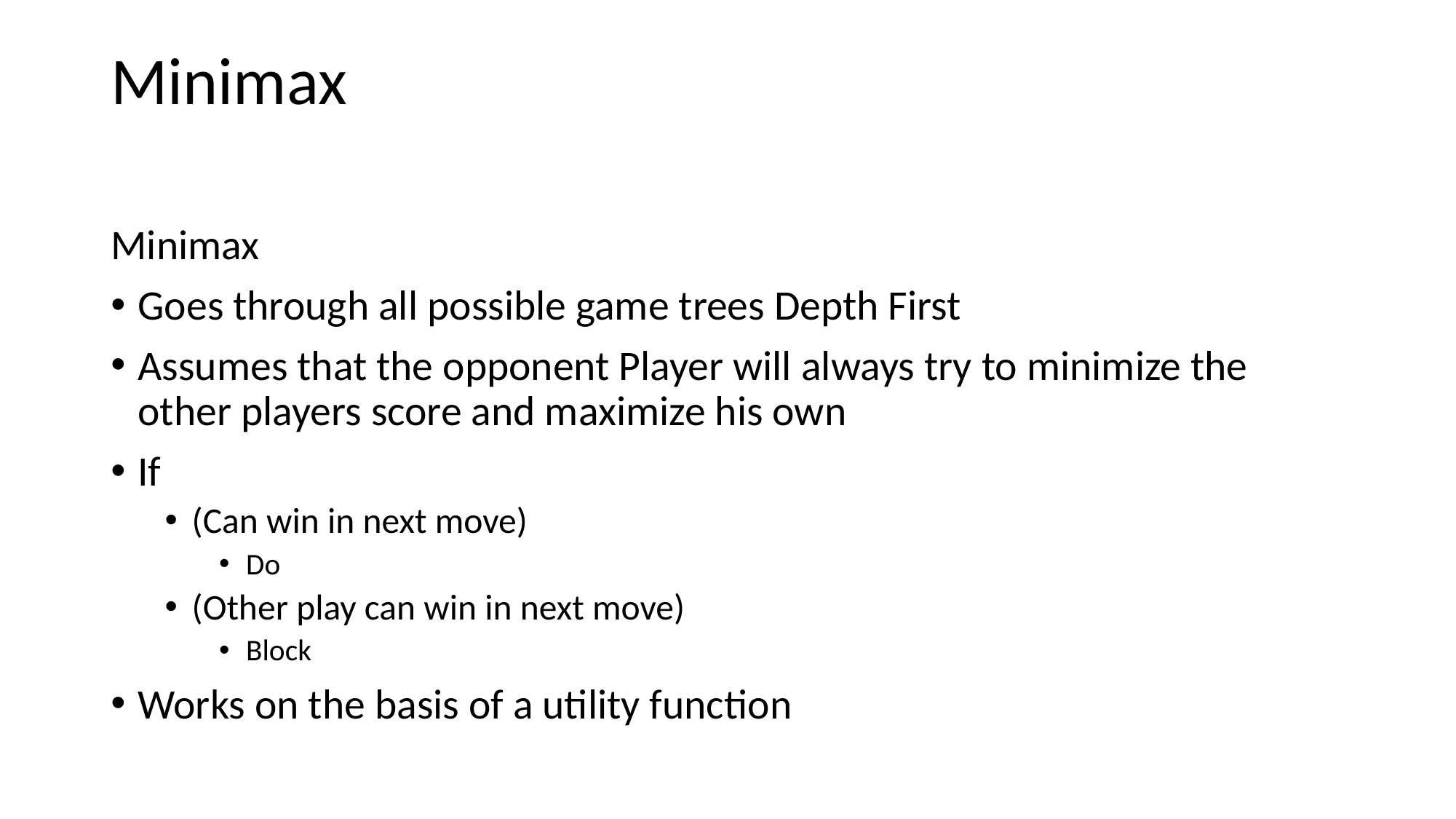

# Minimax
Minimax
Goes through all possible game trees Depth First
Assumes that the opponent Player will always try to minimize the other players score and maximize his own
If
(Can win in next move)
Do
(Other play can win in next move)
Block
Works on the basis of a utility function